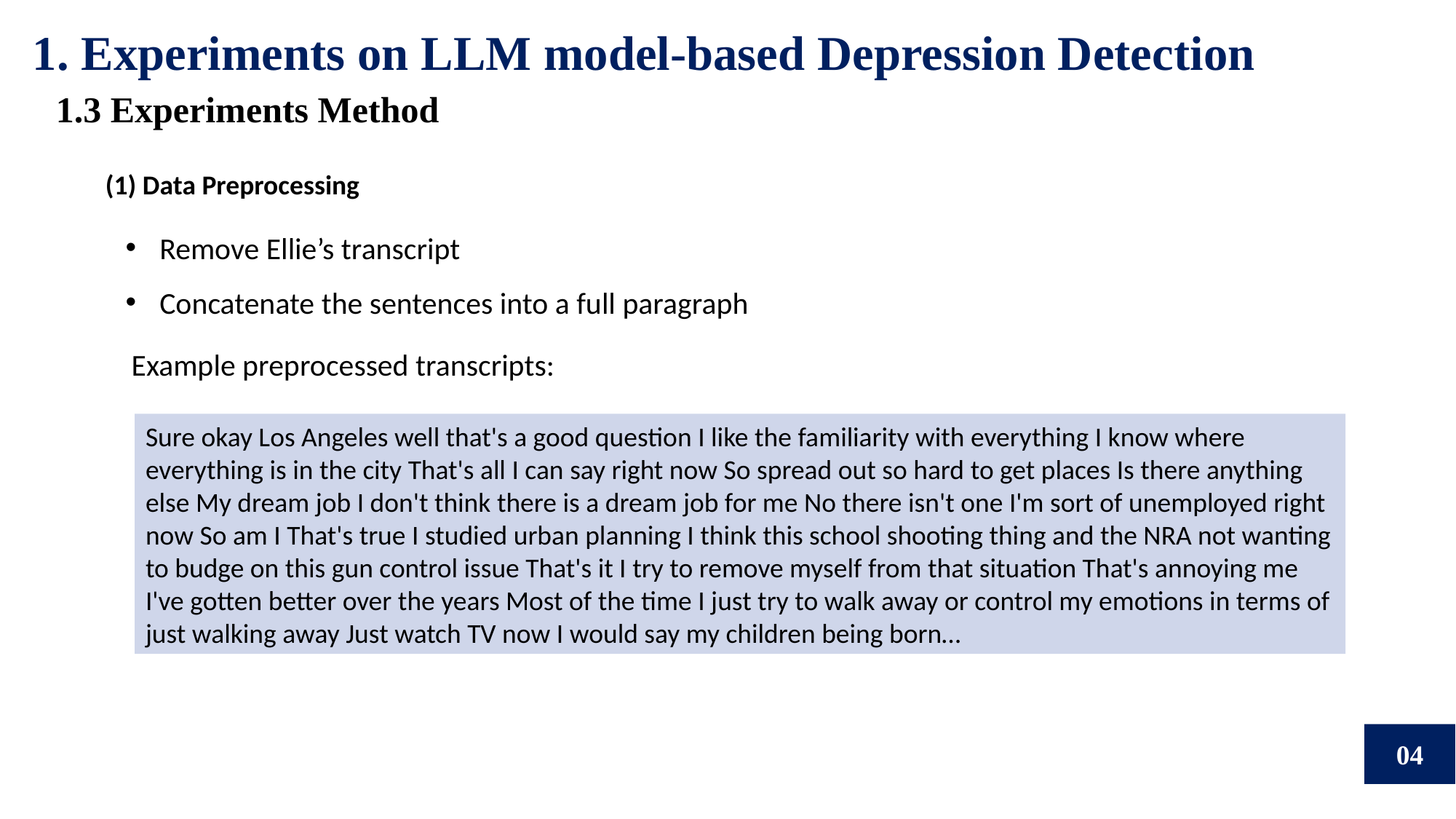

1. Experiments on LLM model-based Depression Detection
1.3 Experiments Method
(1) Data Preprocessing
Remove Ellie’s transcript
Concatenate the sentences into a full paragraph
Example preprocessed transcripts:
Sure okay Los Angeles well that's a good question I like the familiarity with everything I know where everything is in the city That's all I can say right now So spread out so hard to get places Is there anything else My dream job I don't think there is a dream job for me No there isn't one I'm sort of unemployed right now So am I That's true I studied urban planning I think this school shooting thing and the NRA not wanting to budge on this gun control issue That's it I try to remove myself from that situation That's annoying me I've gotten better over the years Most of the time I just try to walk away or control my emotions in terms of just walking away Just watch TV now I would say my children being born…
04